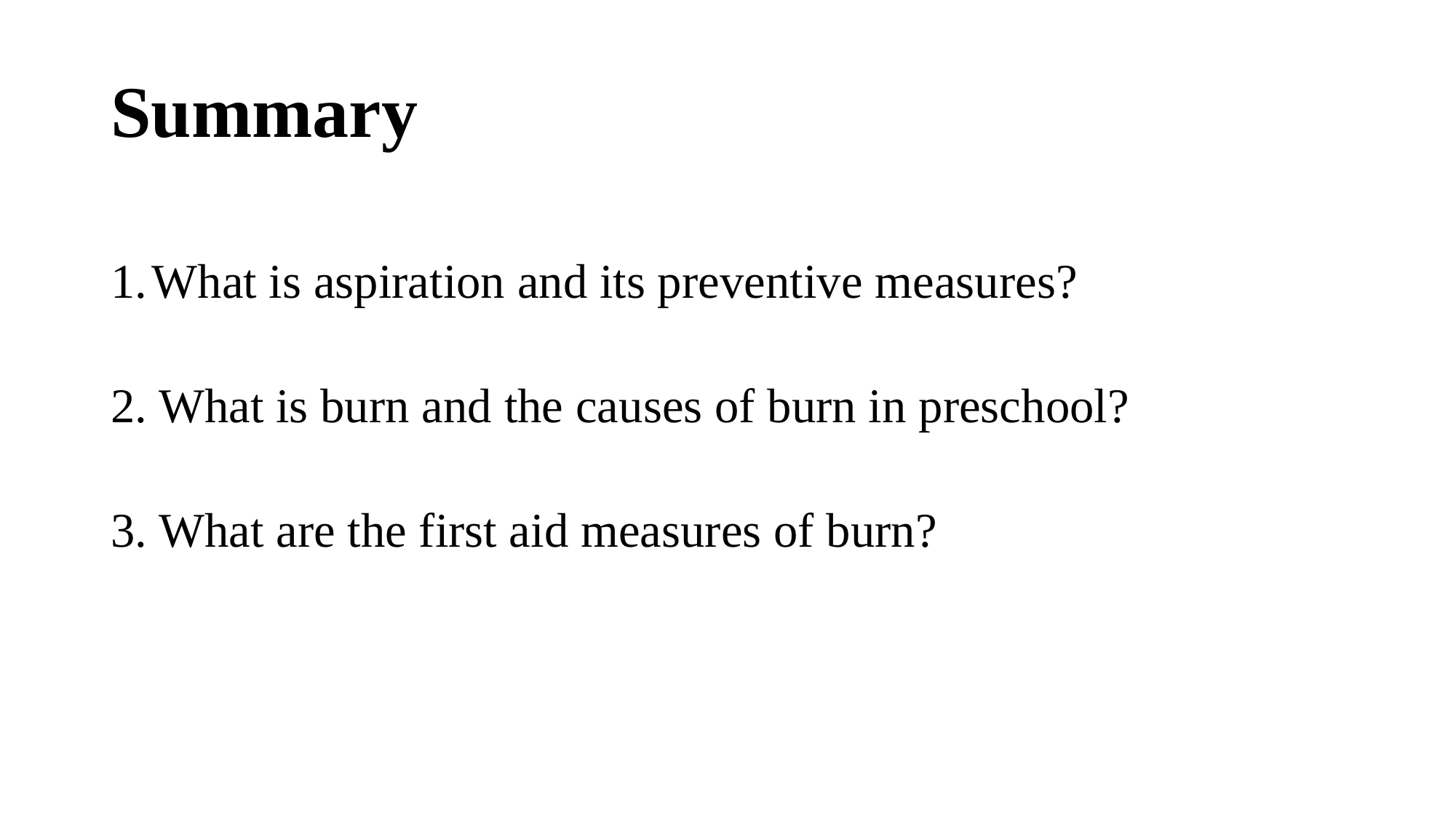

Summary

What is aspiration and its preventive measures?

2. What is burn and the causes of burn in preschool?

3. What are the first aid measures of burn?